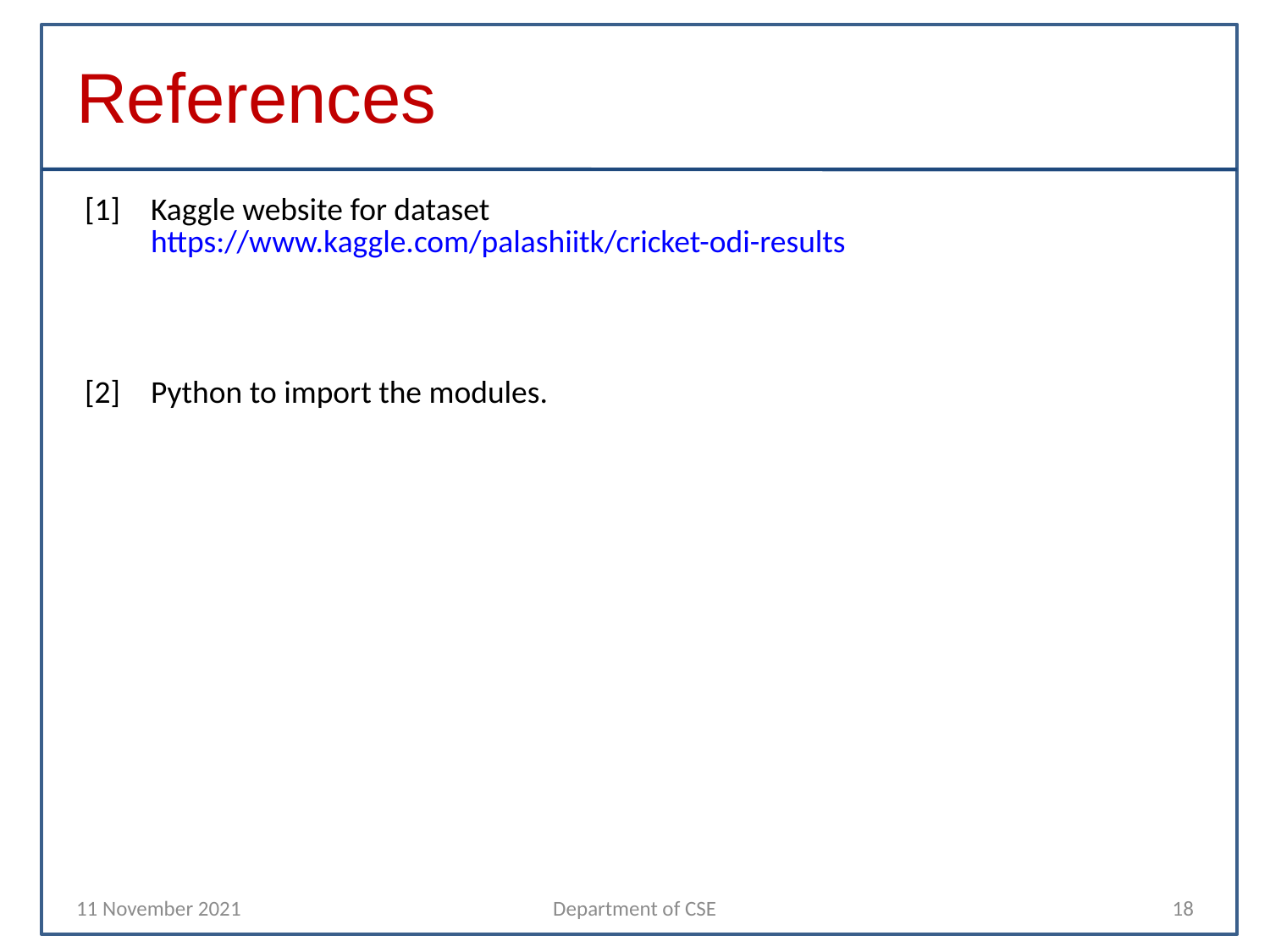

References
| [1] | Kaggle website for dataset  https://www.kaggle.com/palashiitk/cricket-odi-results |
| --- | --- |
| [2] | Python to import the modules. |
|  |  |
|  |  |
11 November 2021
Department of CSE
18